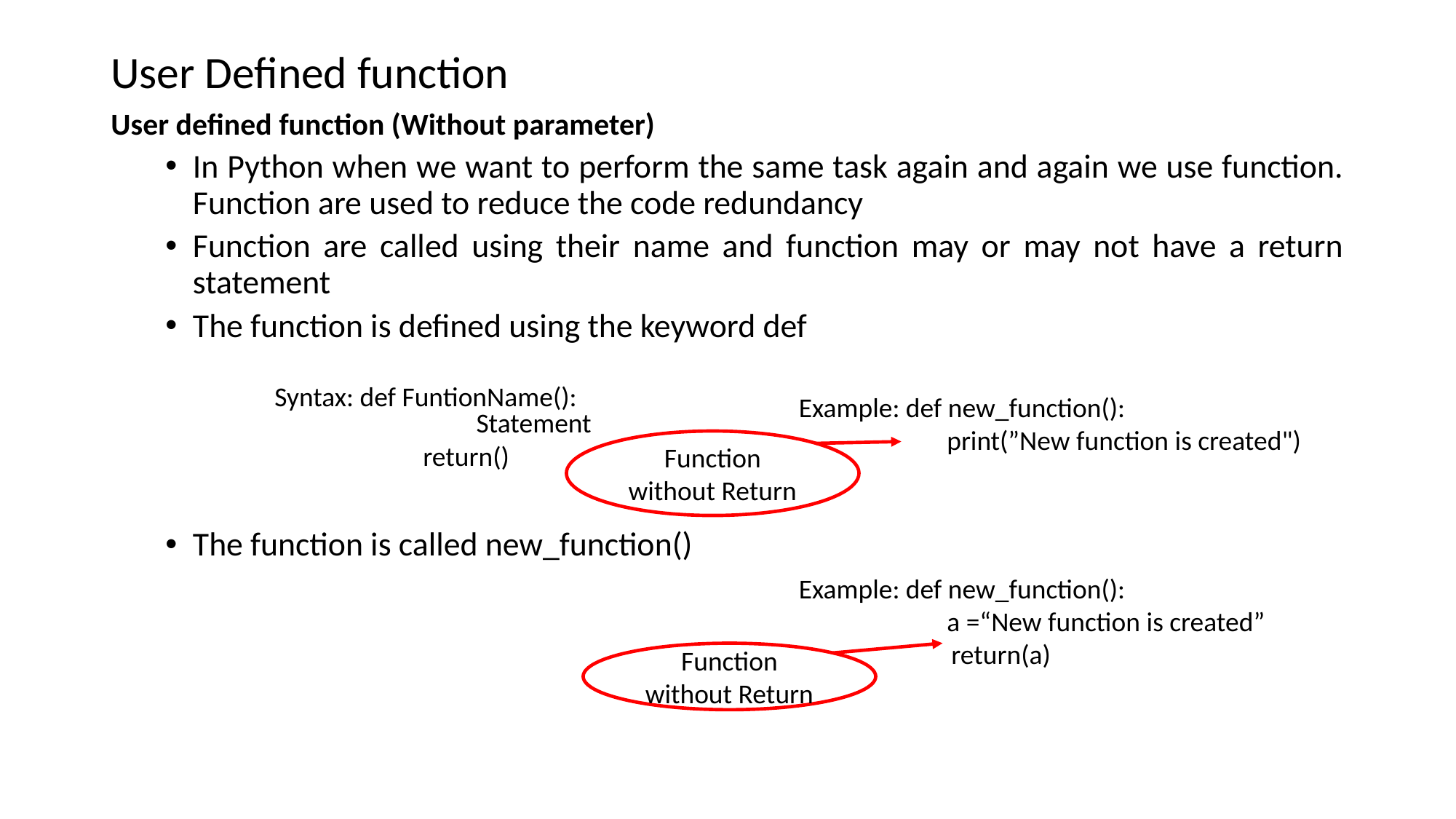

# User Defined function
User defined function (Without parameter)
In Python when we want to perform the same task again and again we use function. Function are used to reduce the code redundancy
Function are called using their name and function may or may not have a return statement
The function is defined using the keyword def

Syntax: def FuntionName():
 	               Statement
                        return()

The function is called new_function()

Example: def new_function():
                        print(”New function is created")

Function without Return
Example: def new_function():
                        a =“New function is created”
	       return(a)

Function without Return